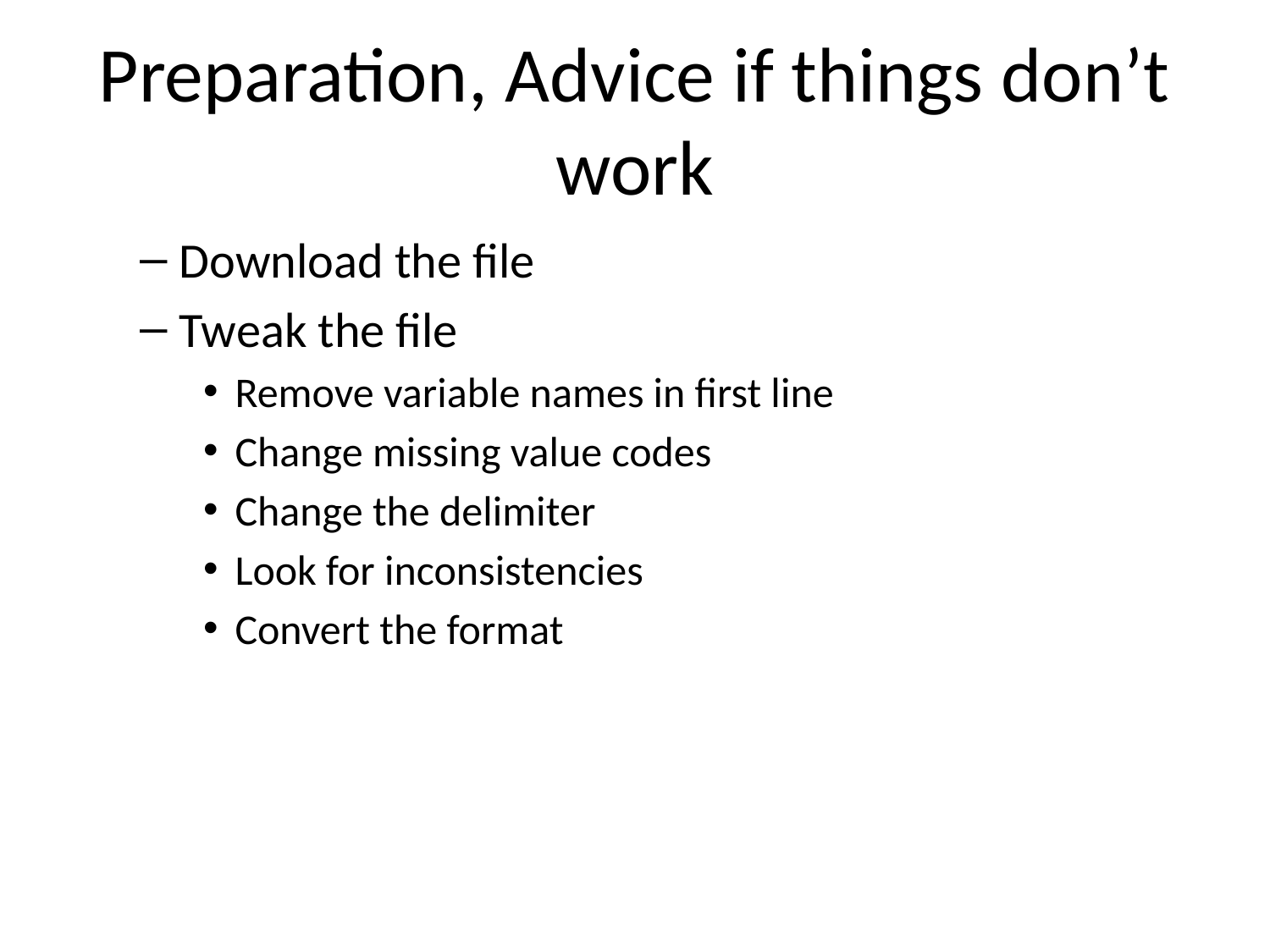

# Preparation, Advice if things don’t work
Download the file
Tweak the file
Remove variable names in first line
Change missing value codes
Change the delimiter
Look for inconsistencies
Convert the format